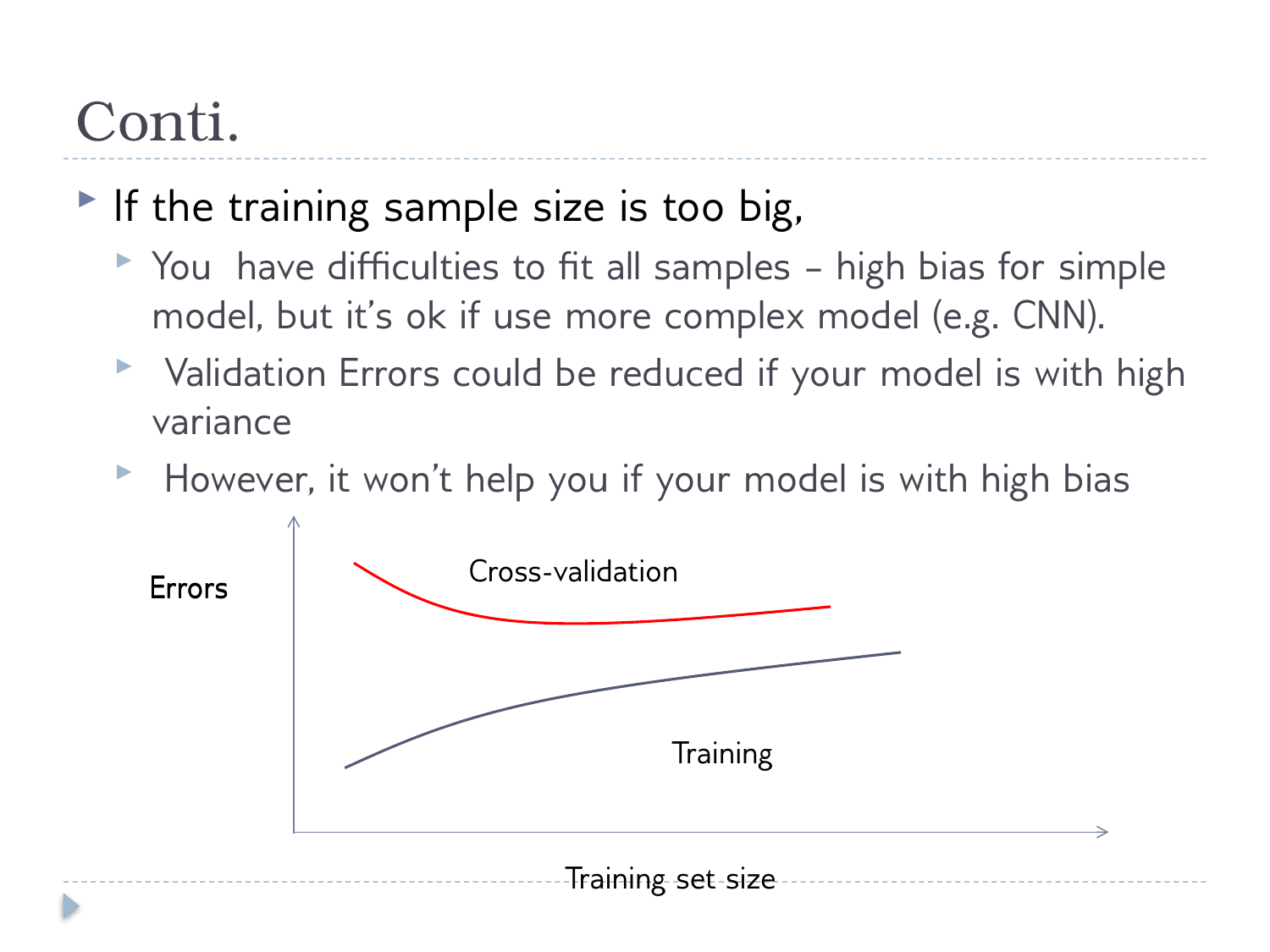

# Conti.
If the training sample size is too big,
You  have difficulties to fit all samples – high bias for simple model, but it’s ok if use more complex model (e.g. CNN).
 Validation Errors could be reduced if your model is with high variance
 However, it won’t help you if your model is with high bias
Cross-validation
Errors
Errors

Training
Training set size